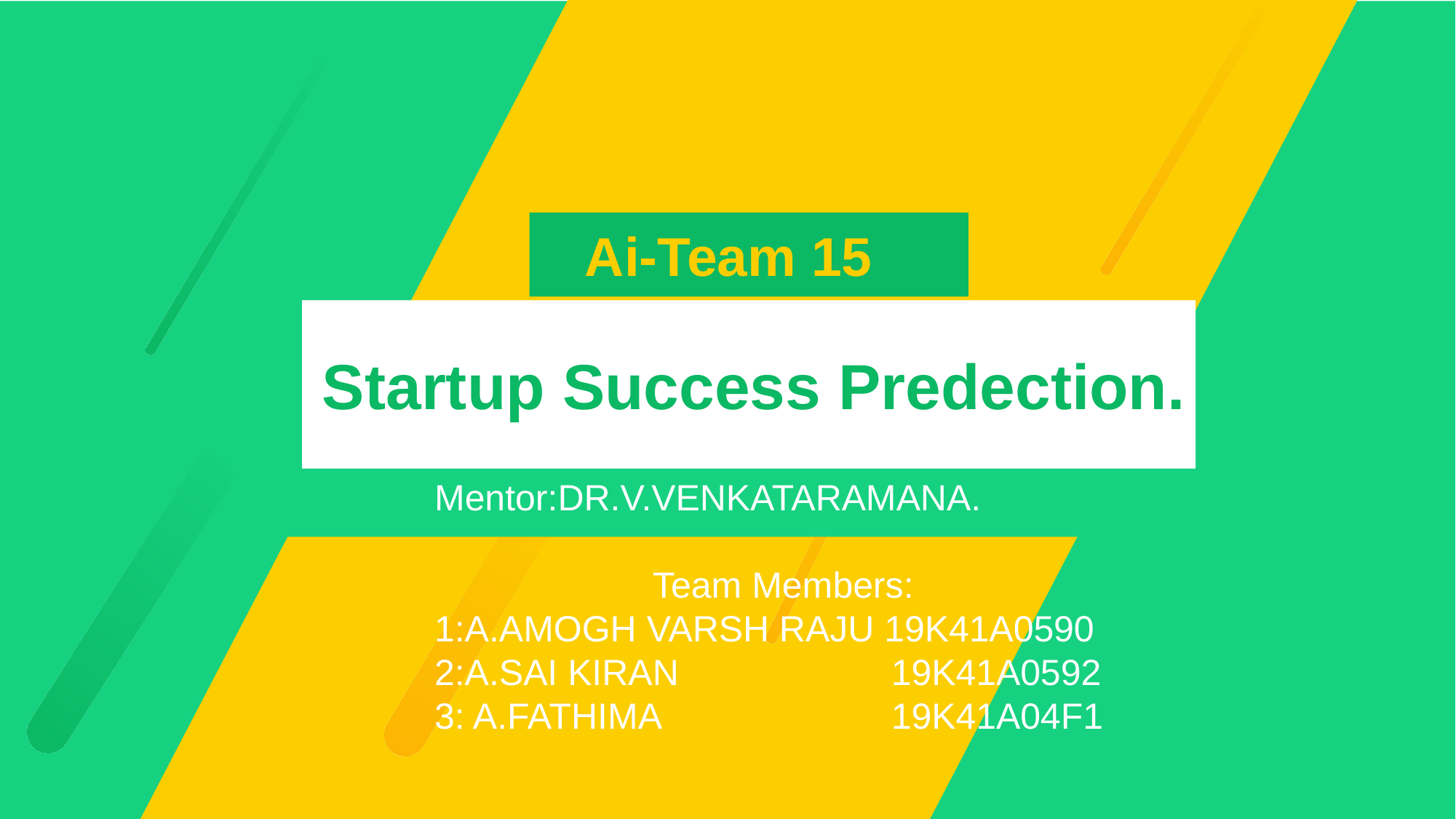

Ai-Team 15

Startup Success Predection.

Mentor:DR.V.VENKATARAMANA.

		Team Members:
1:A.AMOGH VARSH RAJU 19K41A0590
2:A.SAI KIRAN		  19K41A0592
3: A.FATHIMA 		  19K41A04F1